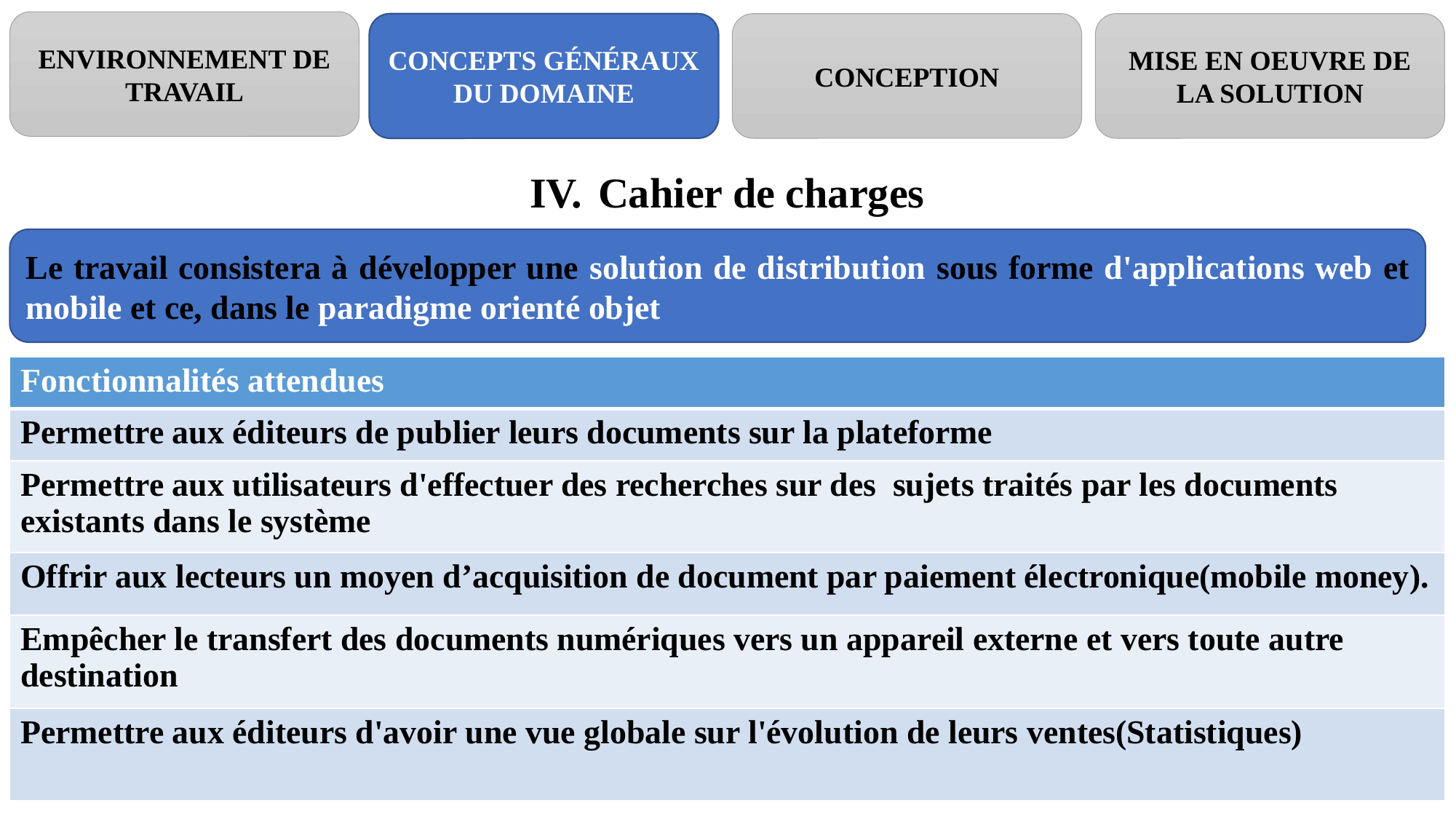

#
ENVIRONNEMENT DE TRAVAIL
CONCEPTS GÉNÉRAUX DU DOMAINE
CONCEPTION
MISE EN OEUVRE DE LA SOLUTION
Cahier de charges
Le travail consistera à développer une solution de distribution sous forme d'applications web et mobile et ce, dans le paradigme orienté objet
| Fonctionnalités attendues |
| --- |
| Permettre aux éditeurs de publier leurs documents sur la plateforme |
| Permettre aux utilisateurs d'effectuer des recherches sur des sujets traités par les documents existants dans le système |
| Offrir aux lecteurs un moyen d’acquisition de document par paiement électronique(mobile money). |
| Empêcher le transfert des documents numériques vers un appareil externe et vers toute autre destination |
| Permettre aux éditeurs d'avoir une vue globale sur l'évolution de leurs ventes(Statistiques) |